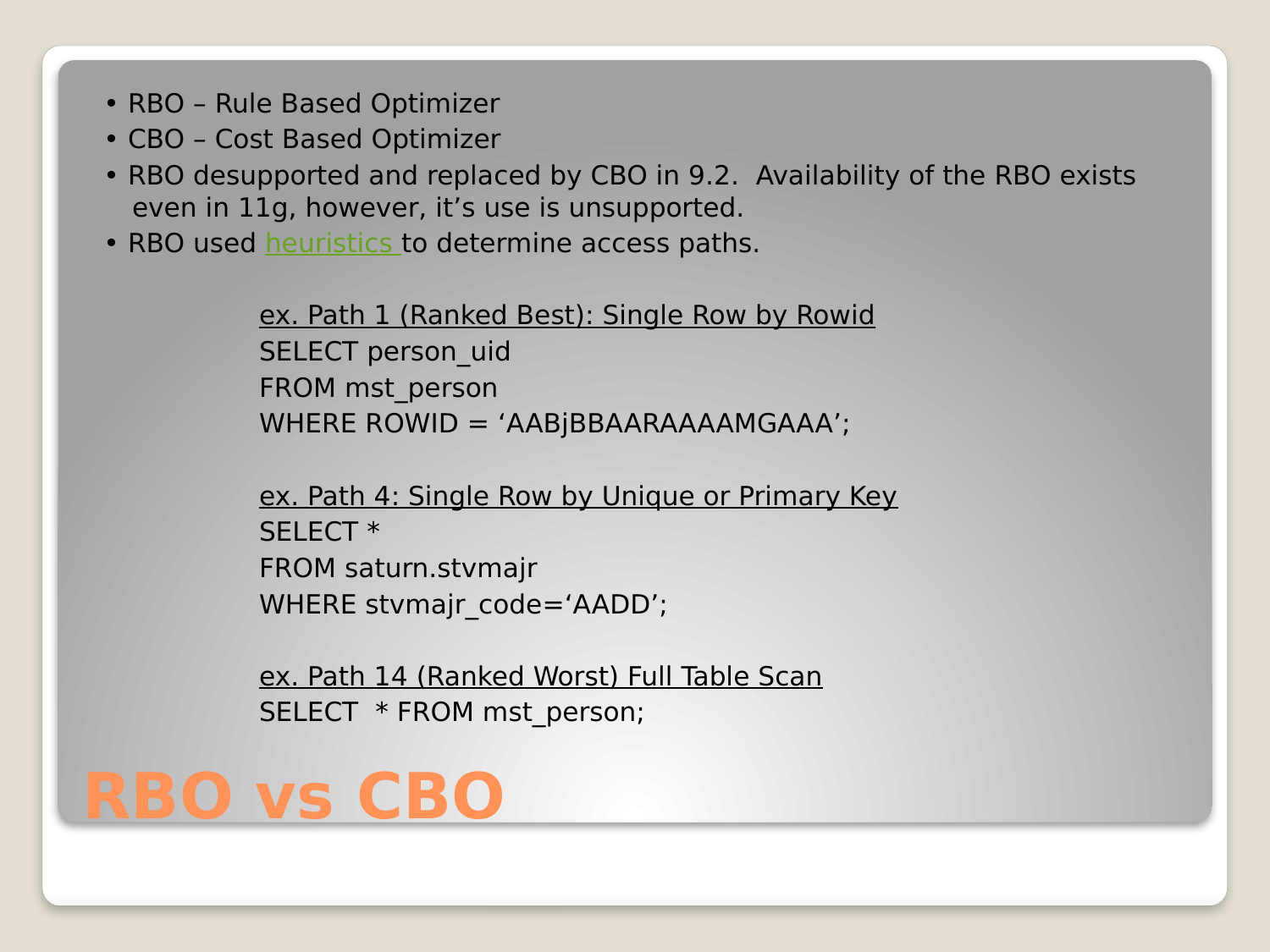

• RBO – Rule Based Optimizer
 • CBO – Cost Based Optimizer
 • RBO desupported and replaced by CBO in 9.2.  Availability of the RBO exists even in 11g, however, it’s use is unsupported.
 • RBO used heuristics to determine access paths.

		ex. Path 1 (Ranked Best): Single Row by Rowid
		SELECT person_uid
		FROM mst_person
		WHERE ROWID = ‘AABjBBAARAAAAMGAAA’;

		ex. Path 4: Single Row by Unique or Primary Key
		SELECT *
		FROM saturn.stvmajr
		WHERE stvmajr_code=‘AADD’;

		ex. Path 14 (Ranked Worst) Full Table Scan
		SELECT  * FROM mst_person;
# RBO vs CBO